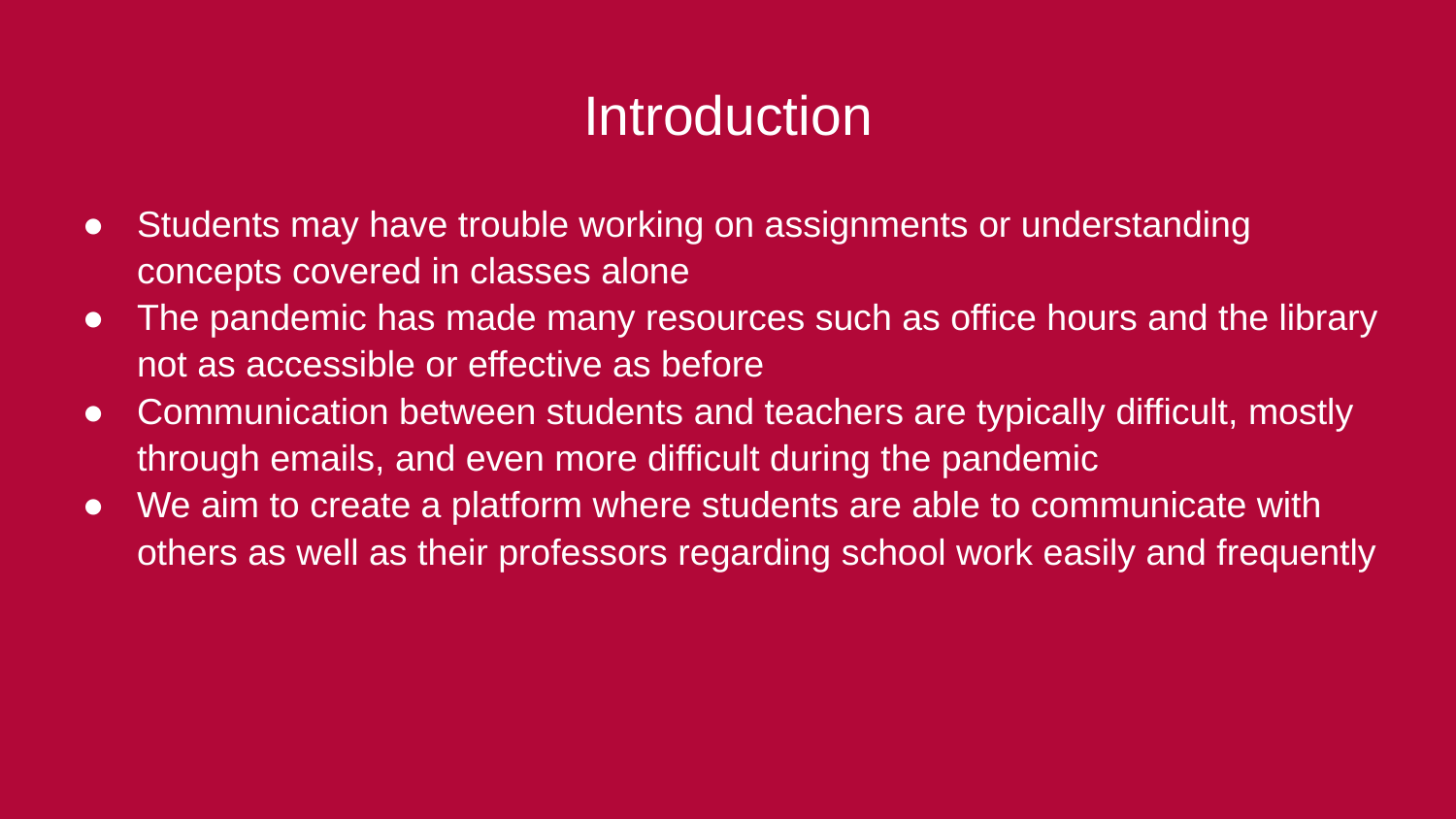

# Introduction
Students may have trouble working on assignments or understanding concepts covered in classes alone
The pandemic has made many resources such as office hours and the library not as accessible or effective as before
Communication between students and teachers are typically difficult, mostly through emails, and even more difficult during the pandemic
We aim to create a platform where students are able to communicate with others as well as their professors regarding school work easily and frequently